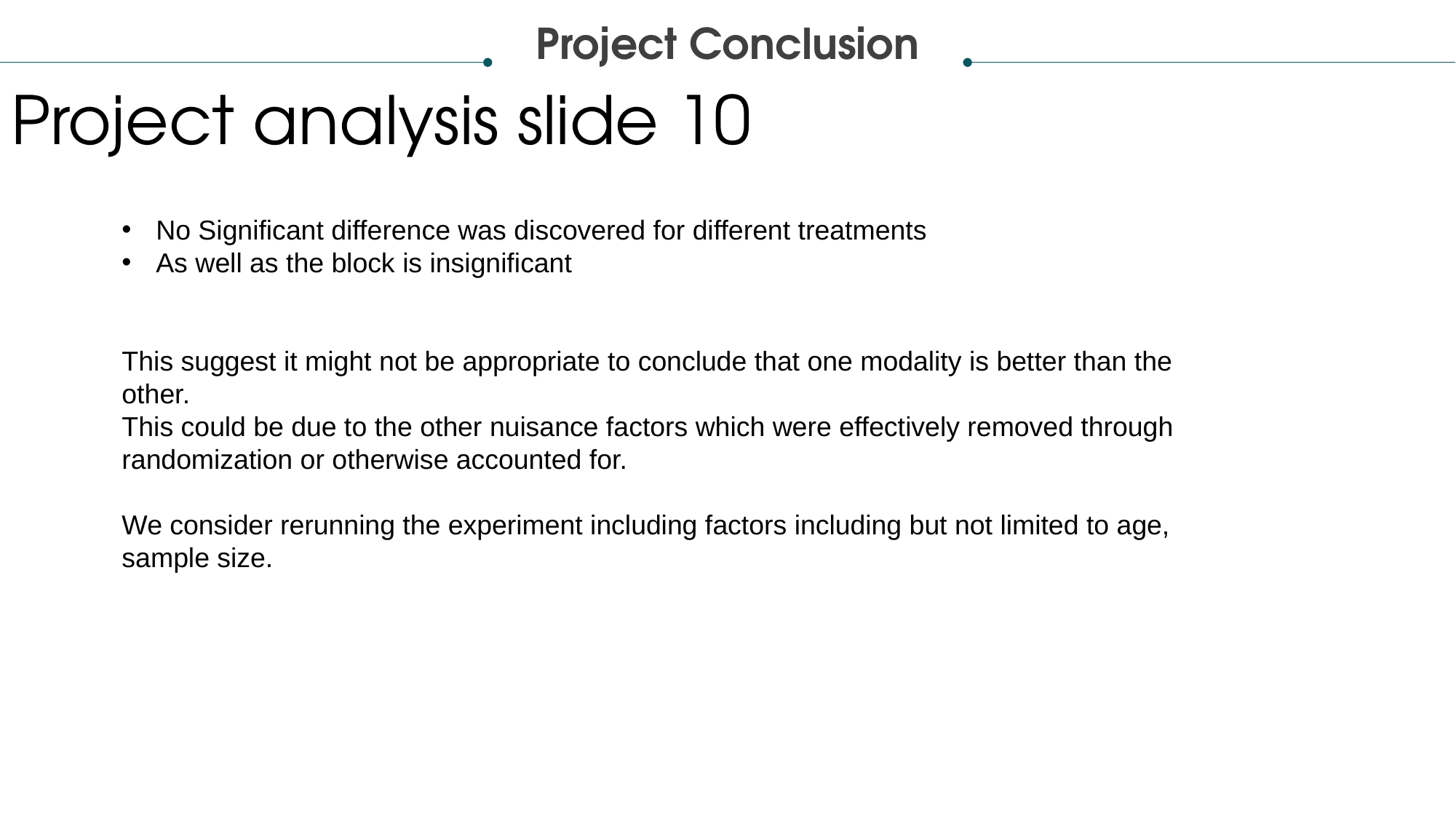

Project Conclusion
Project analysis slide 10
No Significant difference was discovered for different treatments
As well as the block is insignificant

This suggest it might not be appropriate to conclude that one modality is better than the other.
This could be due to the other nuisance factors which were effectively removed through randomization or otherwise accounted for.

We consider rerunning the experiment including factors including but not limited to age, sample size.